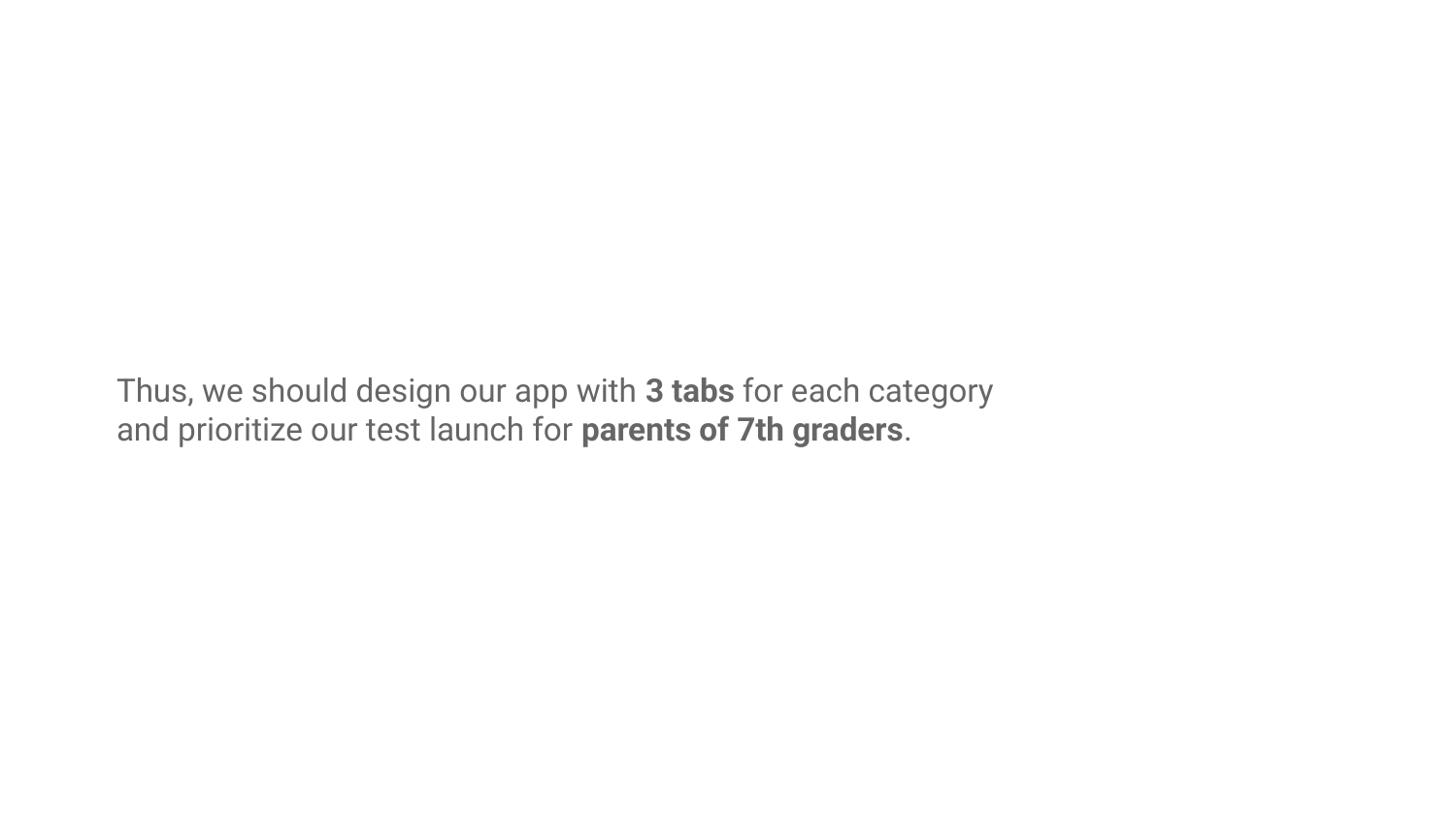

Thus, we should design our app with 3 tabs for each category and prioritize our test launch for parents of 7th graders.